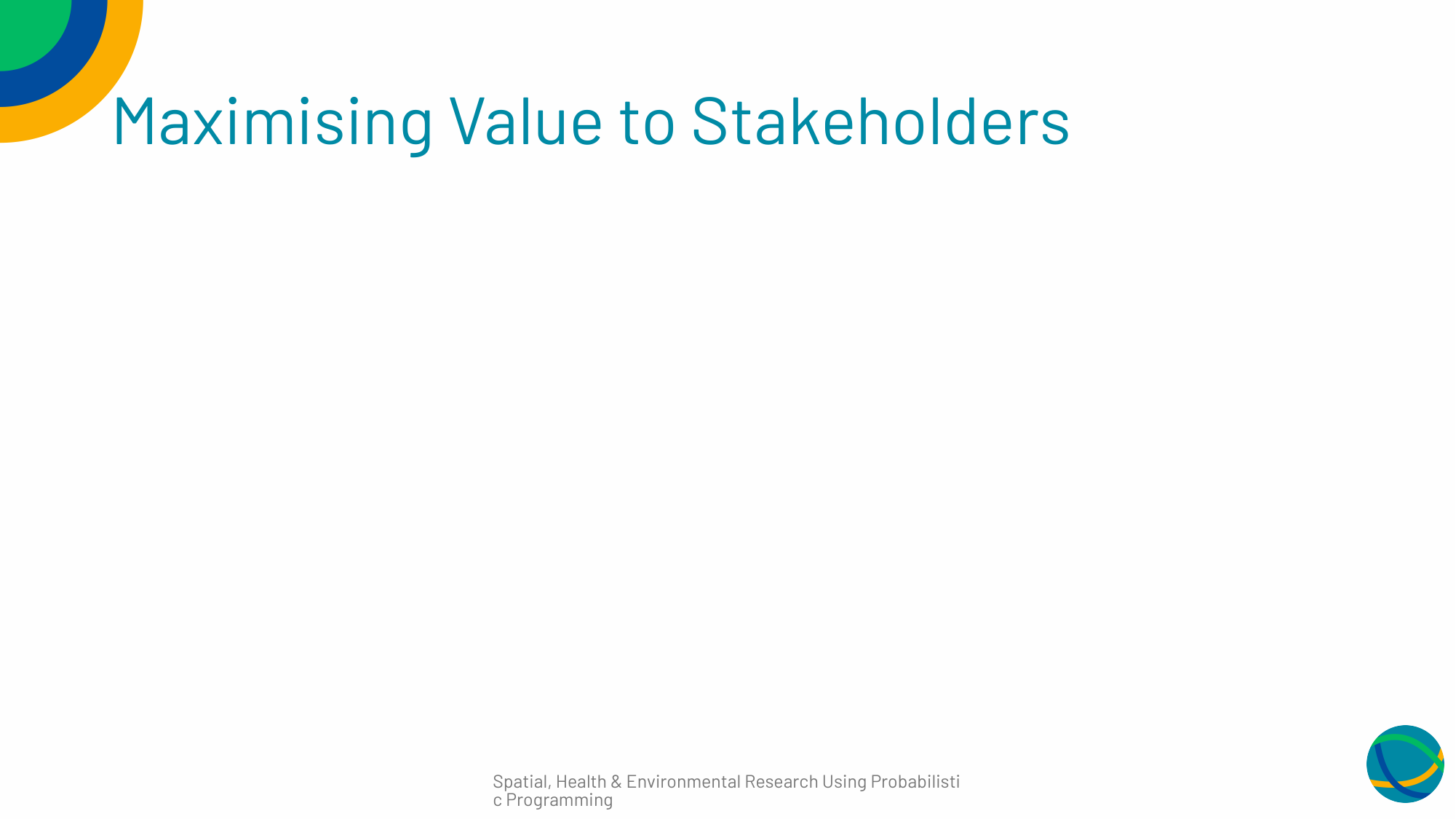

# Maximising Value to Stakeholders

Spatial, Health & Environmental Research Using Probabilistic Programming